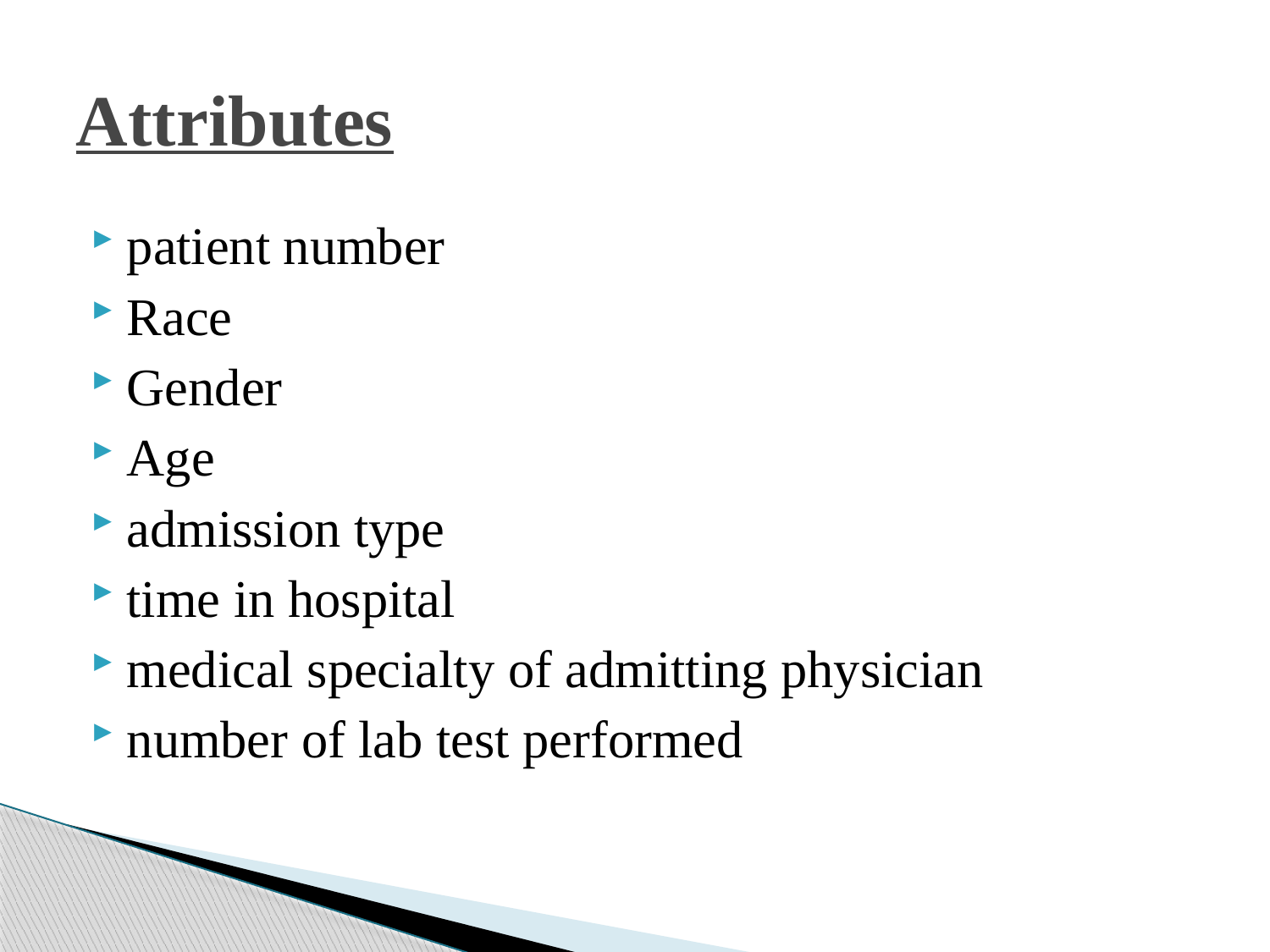

# Attributes
patient number
Race
Gender
Age
admission type
time in hospital
medical specialty of admitting physician
number of lab test performed